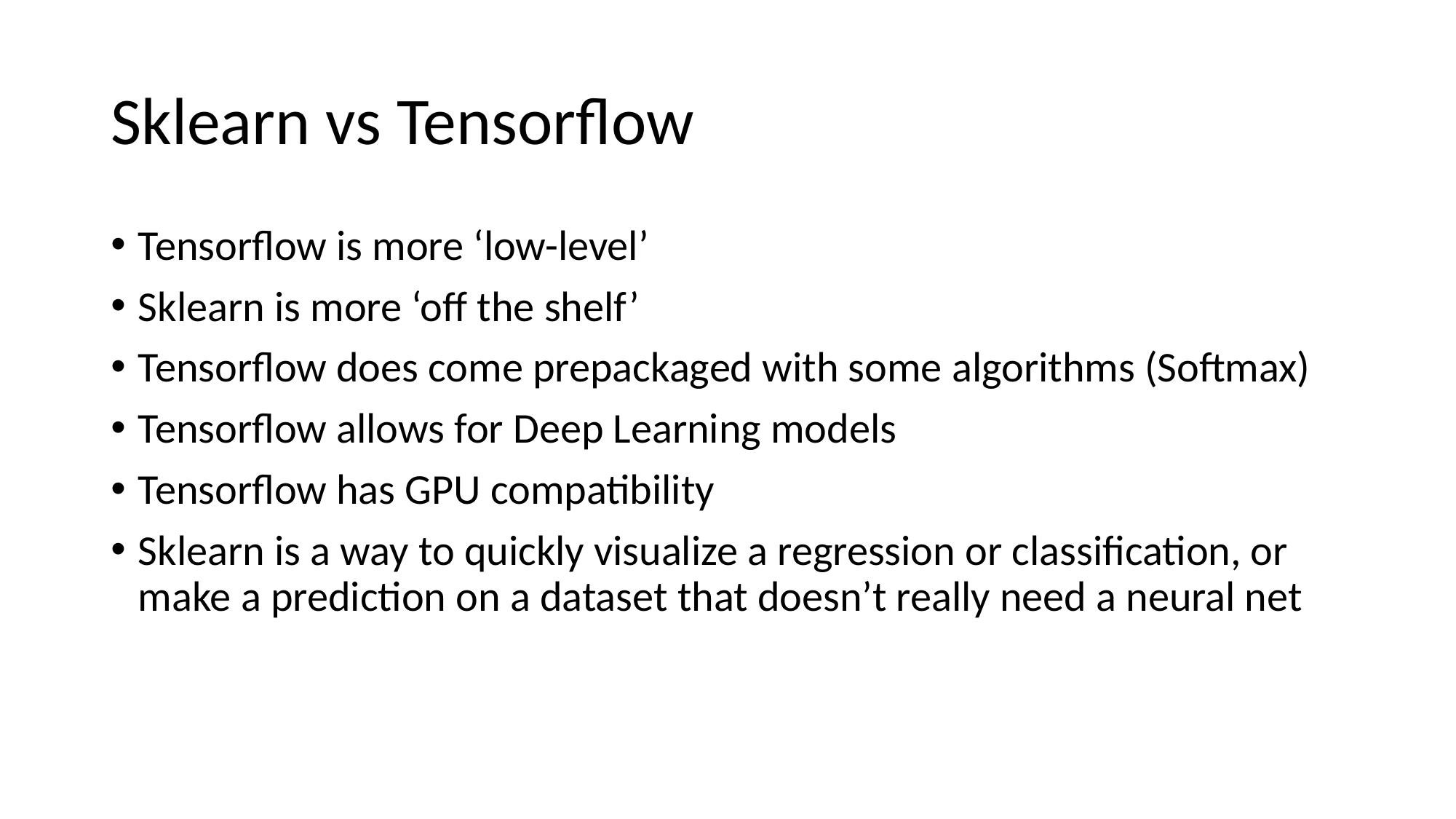

# Sklearn vs Tensorflow
Tensorflow is more ‘low-level’
Sklearn is more ‘off the shelf’
Tensorflow does come prepackaged with some algorithms (Softmax)
Tensorflow allows for Deep Learning models
Tensorflow has GPU compatibility
Sklearn is a way to quickly visualize a regression or classification, or make a prediction on a dataset that doesn’t really need a neural net